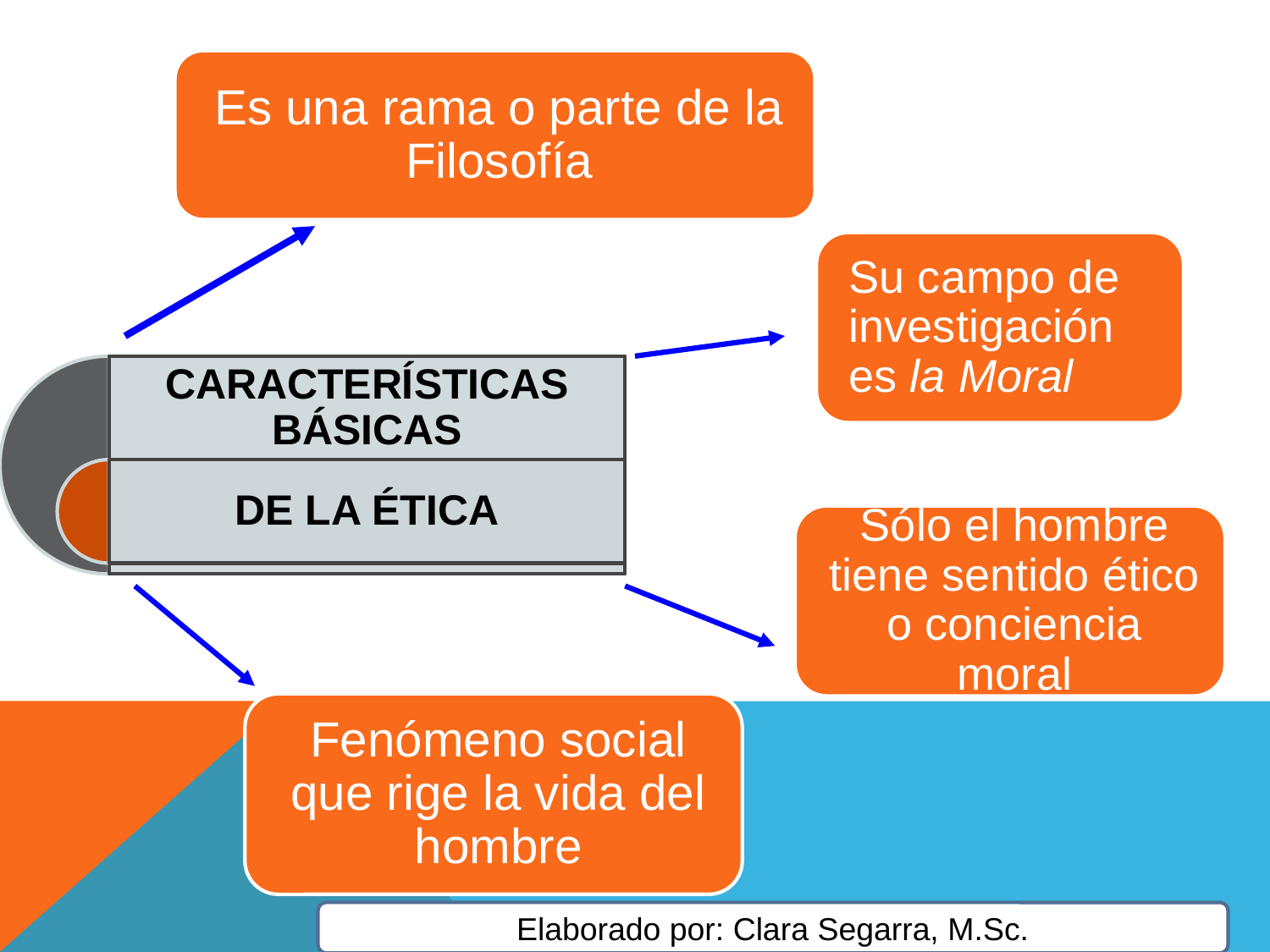

Es una rama o parte de la Filosofía

Su campo de investigación es la Moral

CARACTERÍSTICAS BÁSICAS
DE LA ÉTICA
Sólo el hombre tiene sentido ético o conciencia moral

Fenómeno social que rige la vida del hombre
Elaborado por: Clara Segarra, M.Sc.